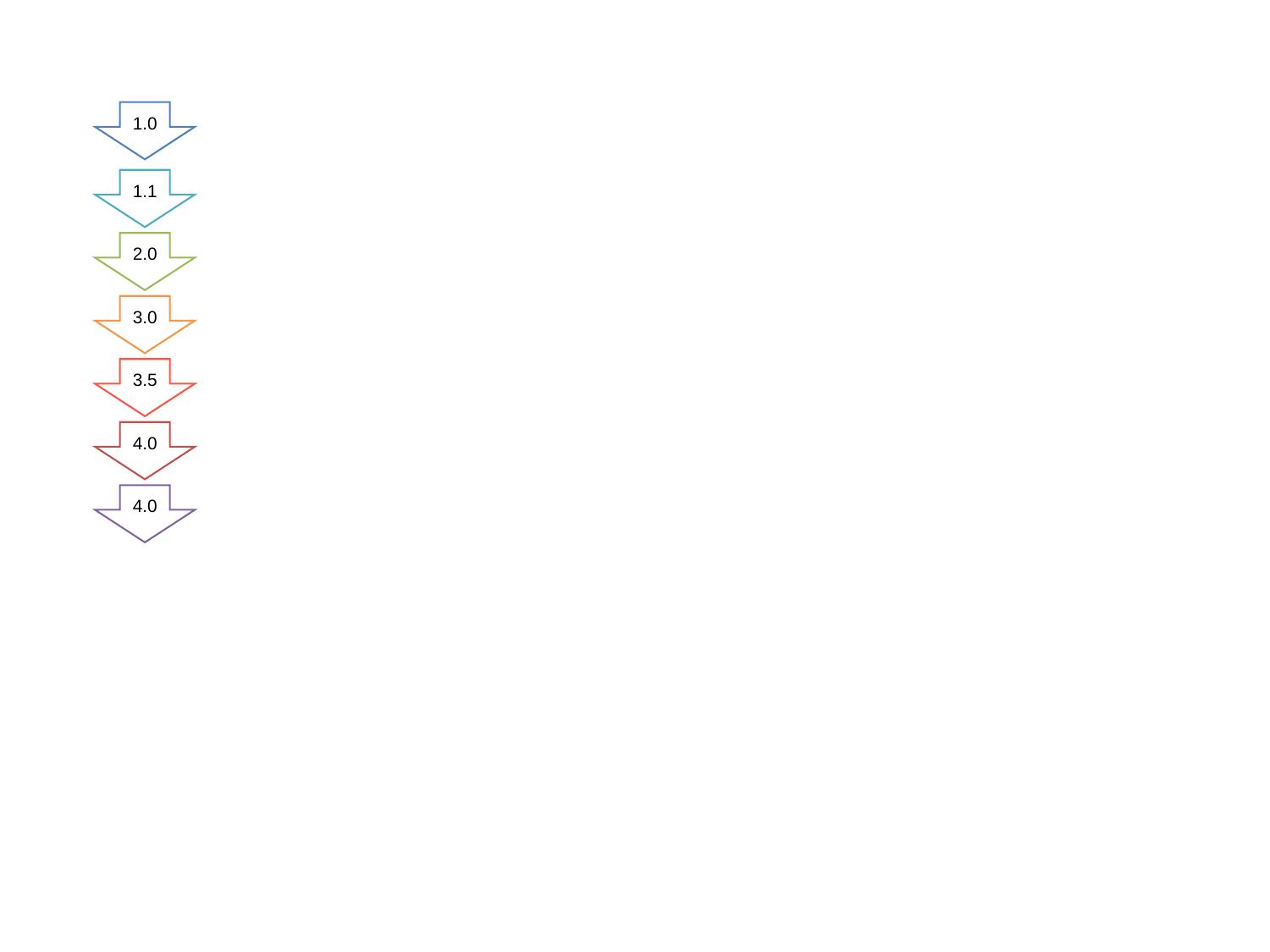

1.0
1.1
2.0
3.0
3.5
4.0
4.0